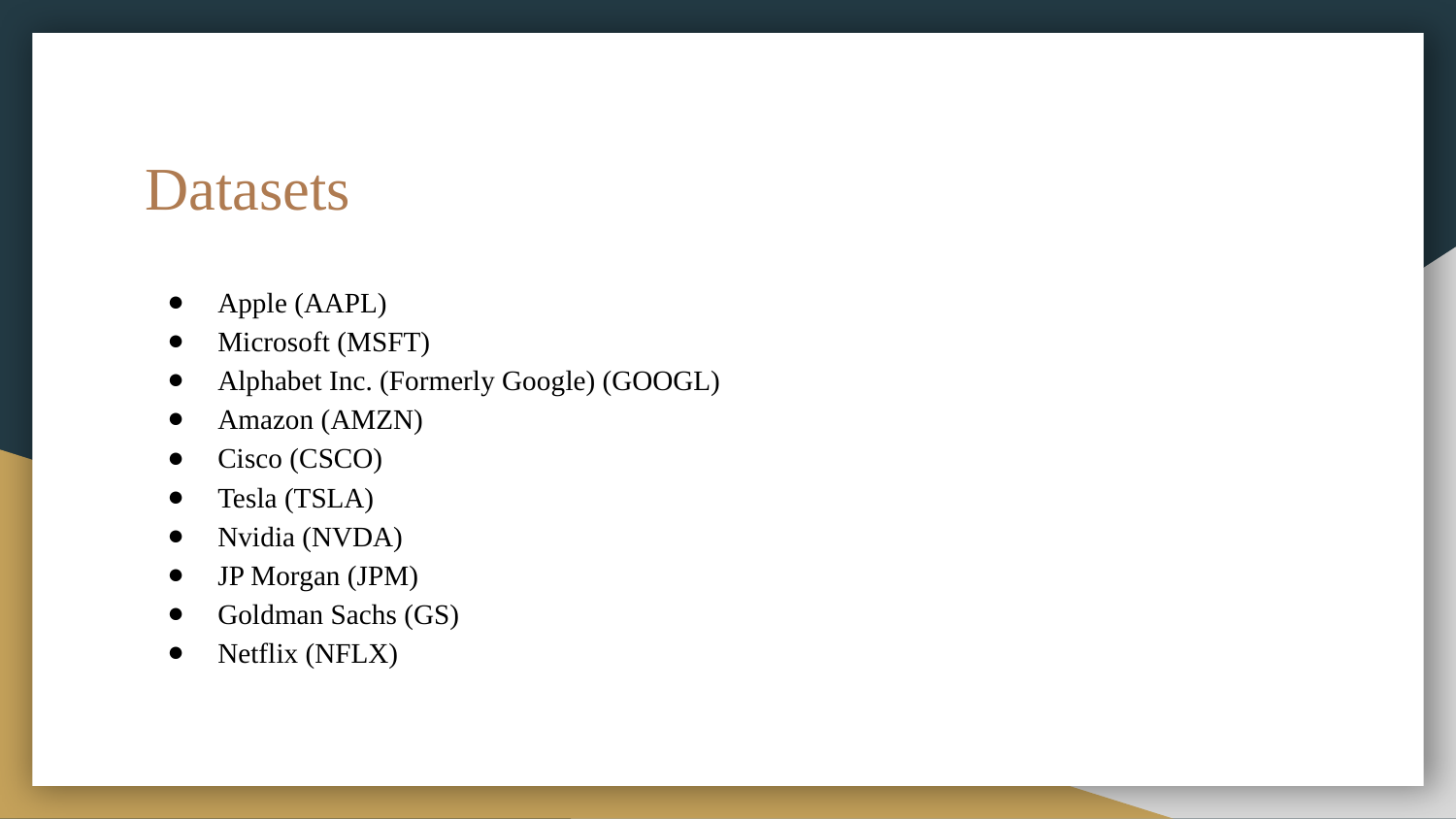

# Datasets
Apple (AAPL)
Microsoft (MSFT)
Alphabet Inc. (Formerly Google) (GOOGL)
Amazon (AMZN)
Cisco (CSCO)
Tesla (TSLA)
Nvidia (NVDA)
JP Morgan (JPM)
Goldman Sachs (GS)
Netflix (NFLX)